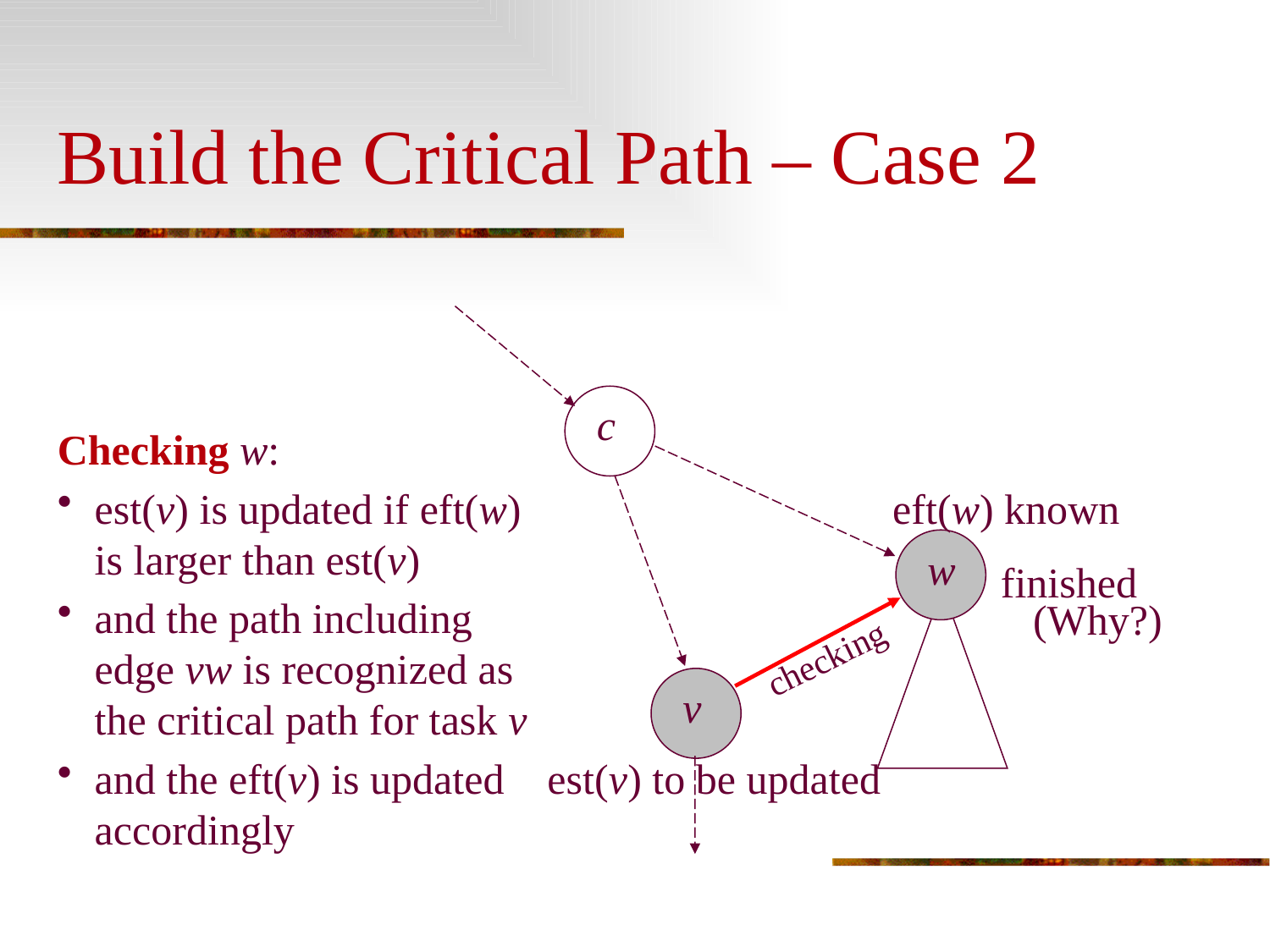

# Build the Critical Path – Case 2

c
Checking w:
est(v) is updated if eft(w) is larger than est(v)
and the path including edge vw is recognized as the critical path for task v
and the eft(v) is updated accordingly

eft(w) known

w
finished
(Why?)

checking

v
est(v) to be updated